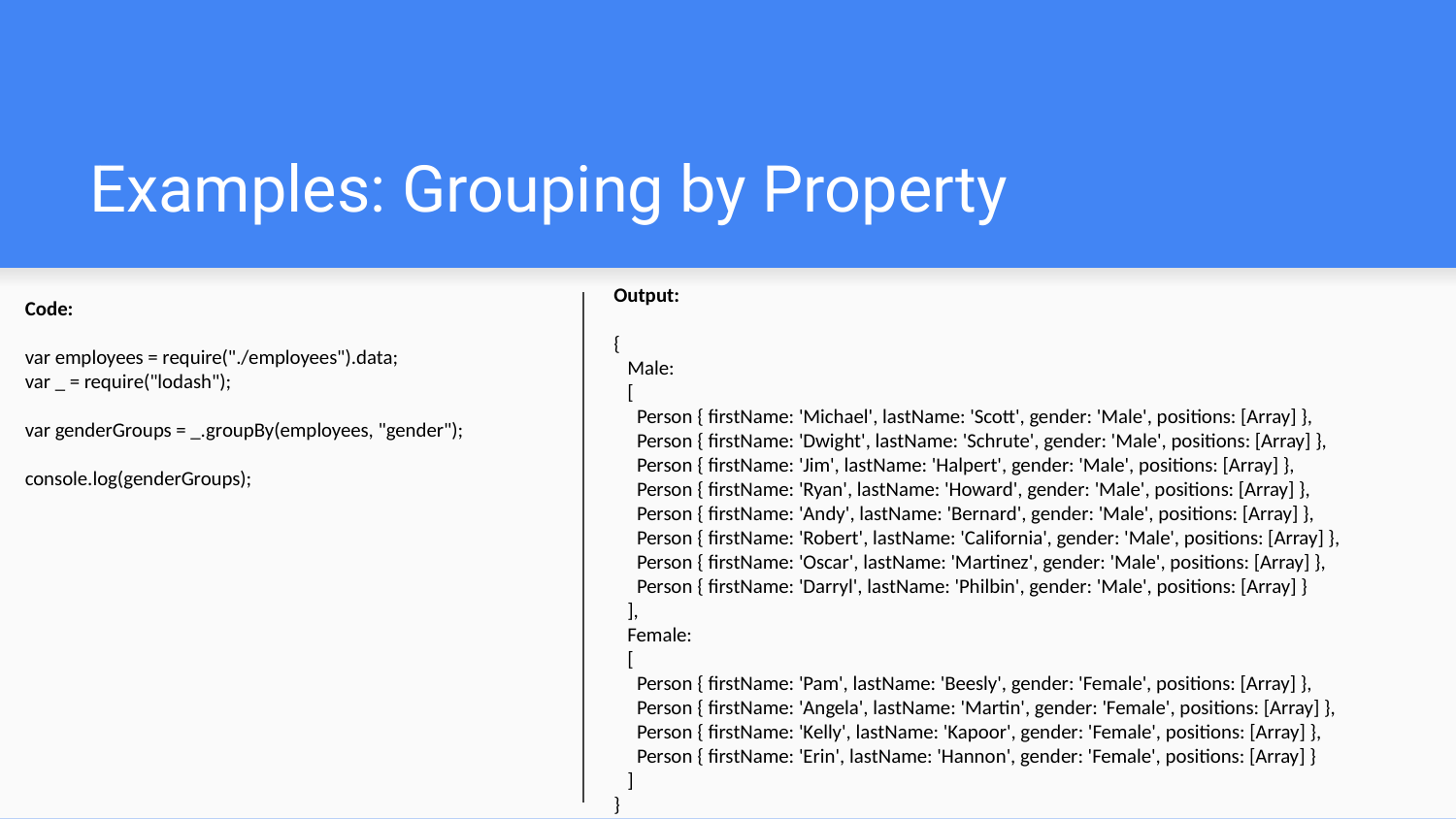

# Examples: Grouping by Property
Output:

{
   Male:
   [
     Person { firstName: 'Michael', lastName: 'Scott', gender: 'Male', positions: [Array] },
     Person { firstName: 'Dwight', lastName: 'Schrute', gender: 'Male', positions: [Array] },
     Person { firstName: 'Jim', lastName: 'Halpert', gender: 'Male', positions: [Array] },
     Person { firstName: 'Ryan', lastName: 'Howard', gender: 'Male', positions: [Array] },
     Person { firstName: 'Andy', lastName: 'Bernard', gender: 'Male', positions: [Array] },
     Person { firstName: 'Robert', lastName: 'California', gender: 'Male', positions: [Array] },
     Person { firstName: 'Oscar', lastName: 'Martinez', gender: 'Male', positions: [Array] },
     Person { firstName: 'Darryl', lastName: 'Philbin', gender: 'Male', positions: [Array] }
   ],
   Female:
   [
     Person { firstName: 'Pam', lastName: 'Beesly', gender: 'Female', positions: [Array] },
     Person { firstName: 'Angela', lastName: 'Martin', gender: 'Female', positions: [Array] },
     Person { firstName: 'Kelly', lastName: 'Kapoor', gender: 'Female', positions: [Array] },
     Person { firstName: 'Erin', lastName: 'Hannon', gender: 'Female', positions: [Array] }
   ]
}

Code:

var employees = require("./employees").data;
var _ = require("lodash");

var genderGroups = _.groupBy(employees, "gender");

console.log(genderGroups);